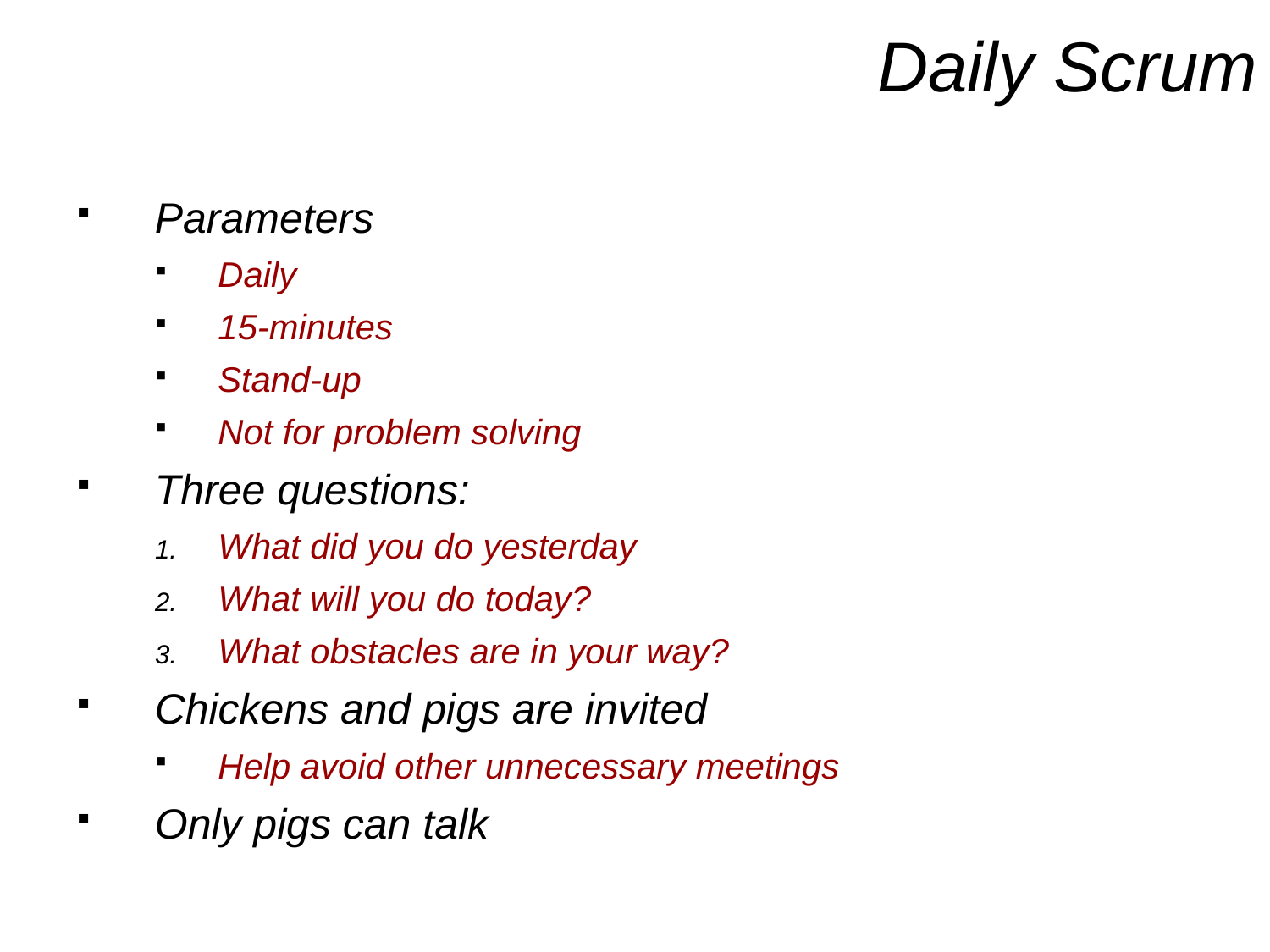

# Daily Scrum
Parameters
Daily
15-minutes
Stand-up
Not for problem solving
Three questions:
What did you do yesterday
What will you do today?
What obstacles are in your way?
Chickens and pigs are invited
Help avoid other unnecessary meetings
Only pigs can talk